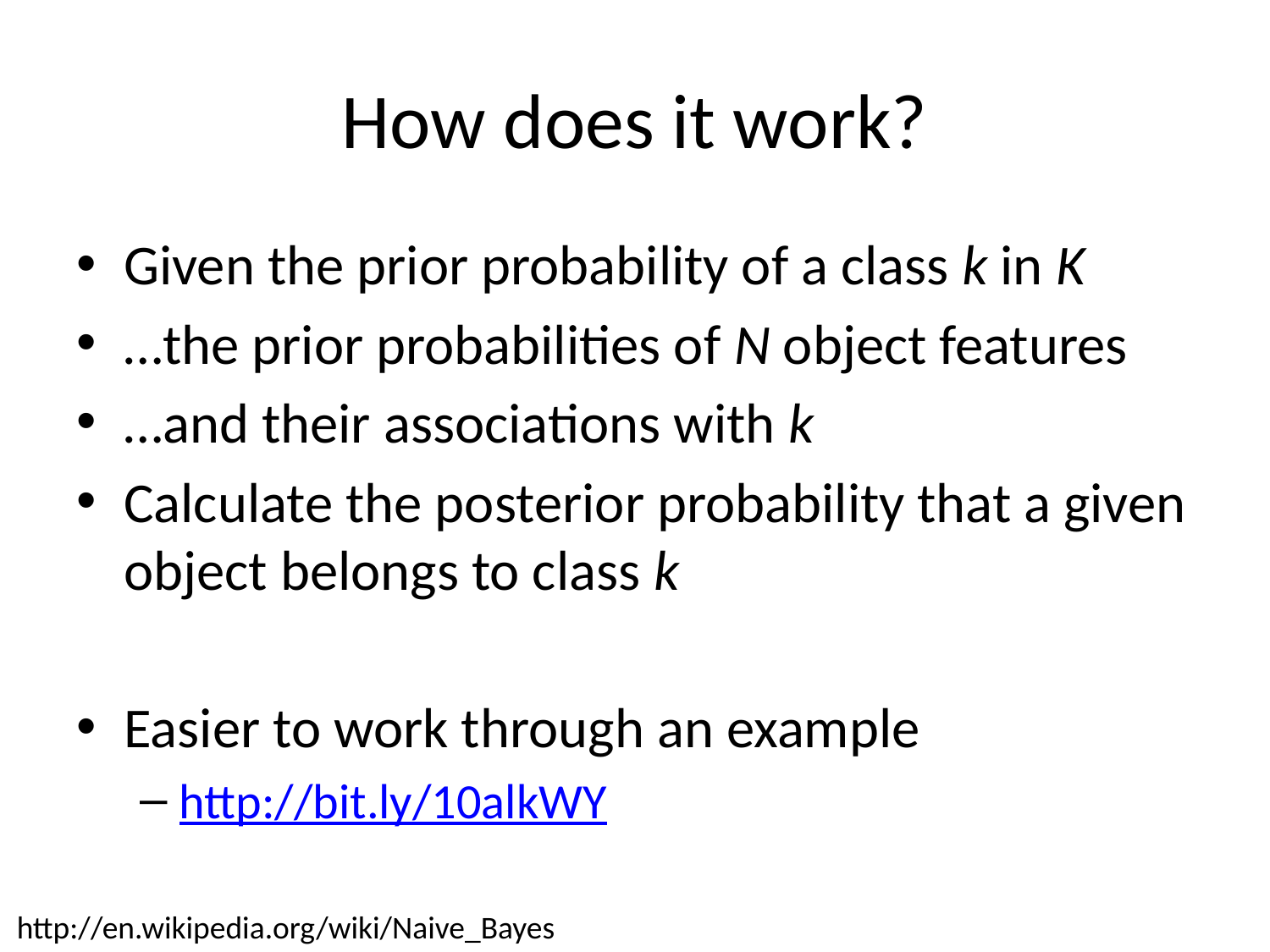

# How does it work?
Given the prior probability of a class k in K
…the prior probabilities of N object features
…and their associations with k
Calculate the posterior probability that a given object belongs to class k

Easier to work through an example
http://bit.ly/10alkWY

http://en.wikipedia.org/wiki/Naive_Bayes